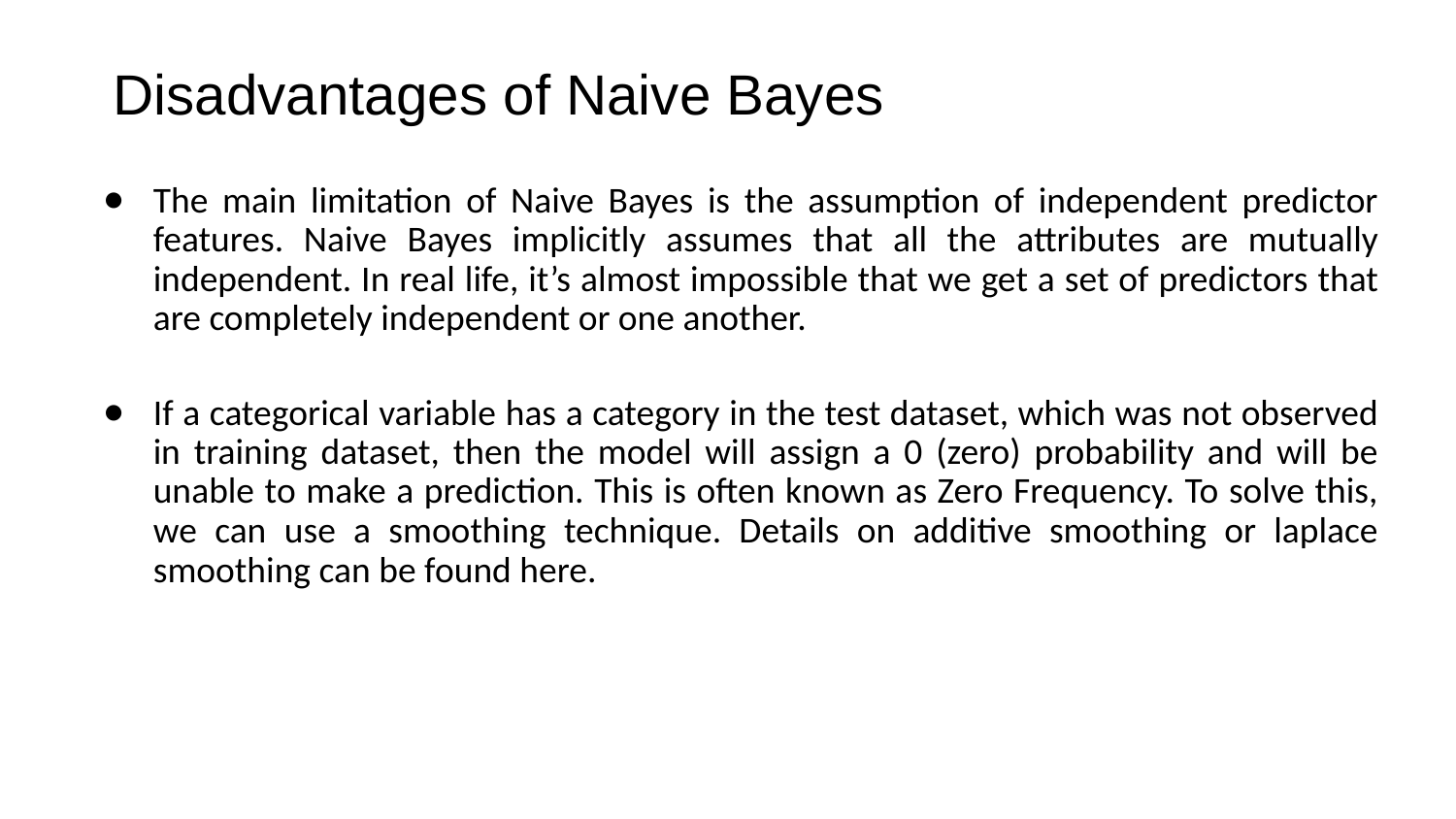

# Disadvantages of Naive Bayes
The main limitation of Naive Bayes is the assumption of independent predictor features. Naive Bayes implicitly assumes that all the attributes are mutually independent. In real life, it’s almost impossible that we get a set of predictors that are completely independent or one another.

If a categorical variable has a category in the test dataset, which was not observed in training dataset, then the model will assign a 0 (zero) probability and will be unable to make a prediction. This is often known as Zero Frequency. To solve this, we can use a smoothing technique. Details on additive smoothing or laplace smoothing can be found here.